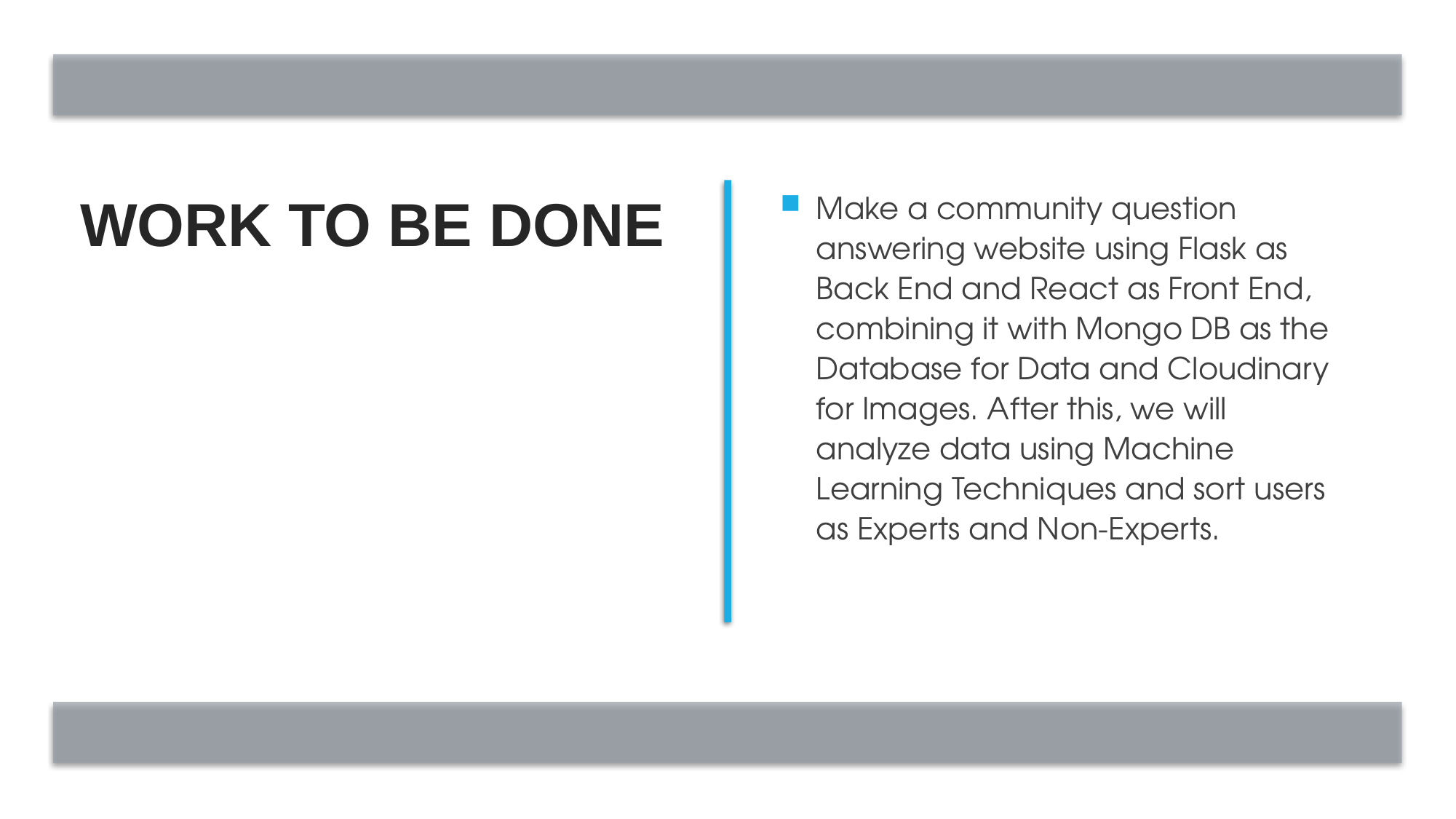

# Work to be done
Make a community question answering website using Flask as Back End and React as Front End, combining it with Mongo DB as the Database for Data and Cloudinary for Images. After this, we will analyze data using Machine Learning Techniques and sort users as Experts and Non-Experts.